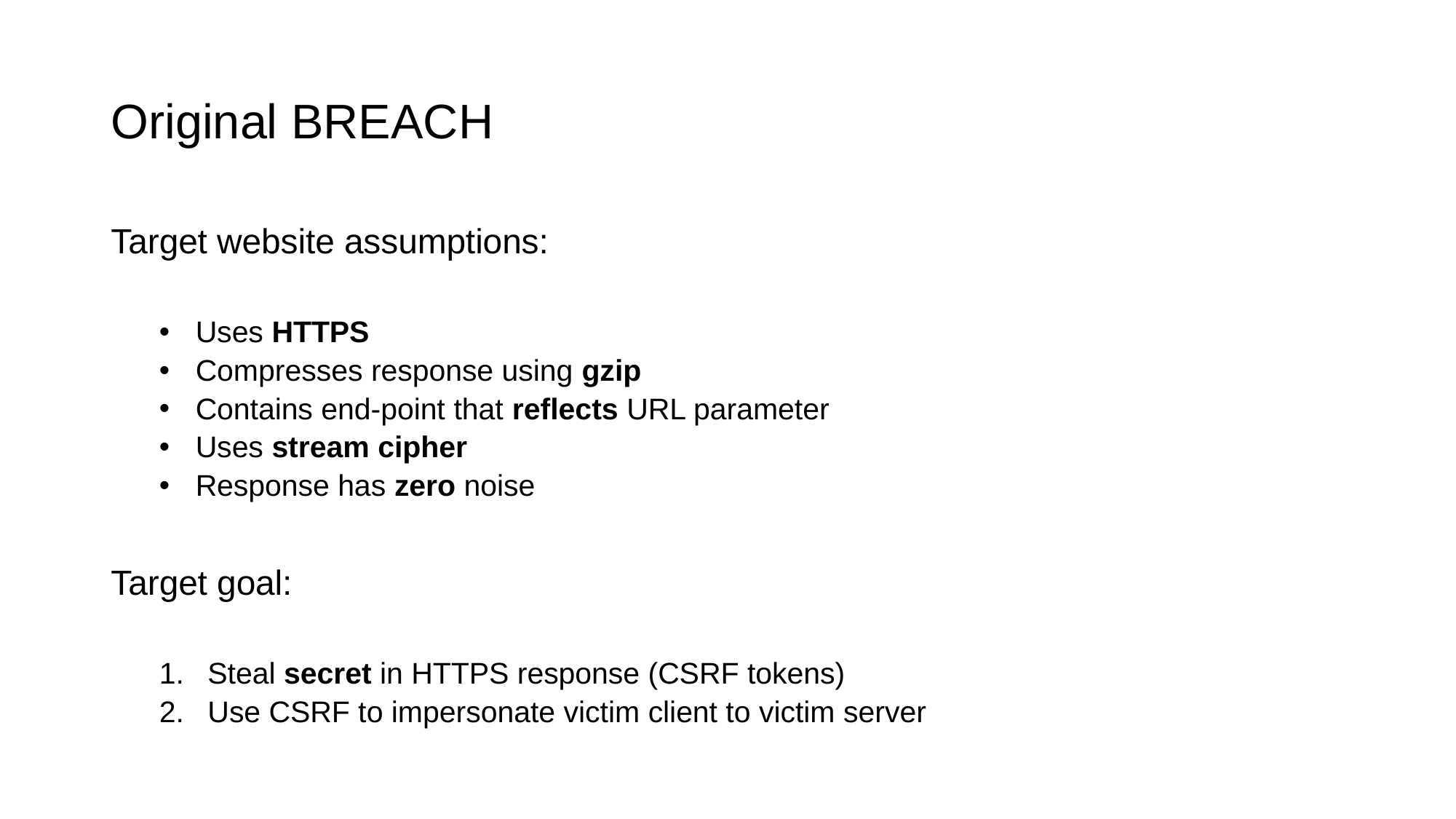

# Original BREACH
Target website assumptions:

Uses HTTPS
Compresses response using gzip
Contains end-point that reflects URL parameter
Uses stream cipher
Response has zero noise

Target goal:

Steal secret in HTTPS response (CSRF tokens)
Use CSRF to impersonate victim client to victim server